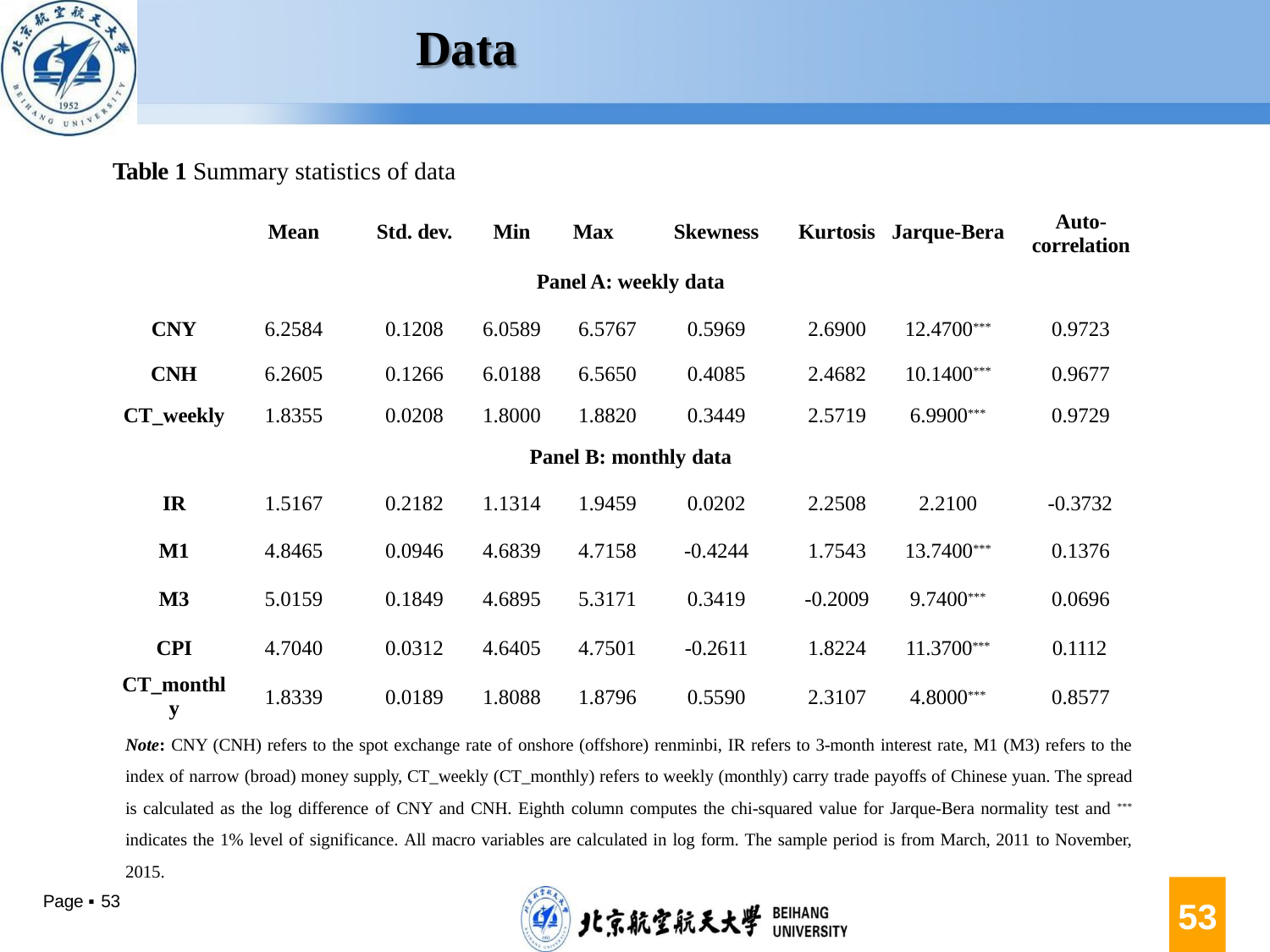

# Data
Table 1 Summary statistics of data
|  | Mean | Std. dev. | Min | Max | Skewness | Kurtosis | Jarque-Bera | Auto- correlation |
| --- | --- | --- | --- | --- | --- | --- | --- | --- |
| Panel A: weekly data |  |  |  |  |  |  |  |  |
| CNY | 6.2584 | 0.1208 | 6.0589 | 6.5767 | 0.5969 | 2.6900 | 12.4700\*\*\* | 0.9723 |
| CNH | 6.2605 | 0.1266 | 6.0188 | 6.5650 | 0.4085 | 2.4682 | 10.1400\*\*\* | 0.9677 |
| CT\_weekly | 1.8355 | 0.0208 | 1.8000 | 1.8820 | 0.3449 | 2.5719 | 6.9900\*\*\* | 0.9729 |
| Panel B: monthly data |  |  |  |  |  |  |  |  |
| IR | 1.5167 | 0.2182 | 1.1314 | 1.9459 | 0.0202 | 2.2508 | 2.2100 | -0.3732 |
| M1 | 4.8465 | 0.0946 | 4.6839 | 4.7158 | -0.4244 | 1.7543 | 13.7400\*\*\* | 0.1376 |
| M3 | 5.0159 | 0.1849 | 4.6895 | 5.3171 | 0.3419 | -0.2009 | 9.7400\*\*\* | 0.0696 |
| CPI | 4.7040 | 0.0312 | 4.6405 | 4.7501 | -0.2611 | 1.8224 | 11.3700\*\*\* | 0.1112 |
| CT\_monthl y | 1.8339 | 0.0189 | 1.8088 | 1.8796 | 0.5590 | 2.3107 | 4.8000\*\*\* | 0.8577 |
Note: CNY (CNH) refers to the spot exchange rate of onshore (offshore) renminbi, IR refers to 3-month interest rate, M1 (M3) refers to the  index of narrow (broad) money supply, CT_weekly (CT_monthly) refers to weekly (monthly) carry trade payoffs of Chinese yuan. The spread  is calculated as the log difference of CNY and CNH. Eighth column computes the chi-squared value for Jarque-Bera normality test and ***  indicates the 1% level of significance. All macro variables are calculated in log form. The sample period is from March, 2011 to November,  2015.

Page ▪ 53
53